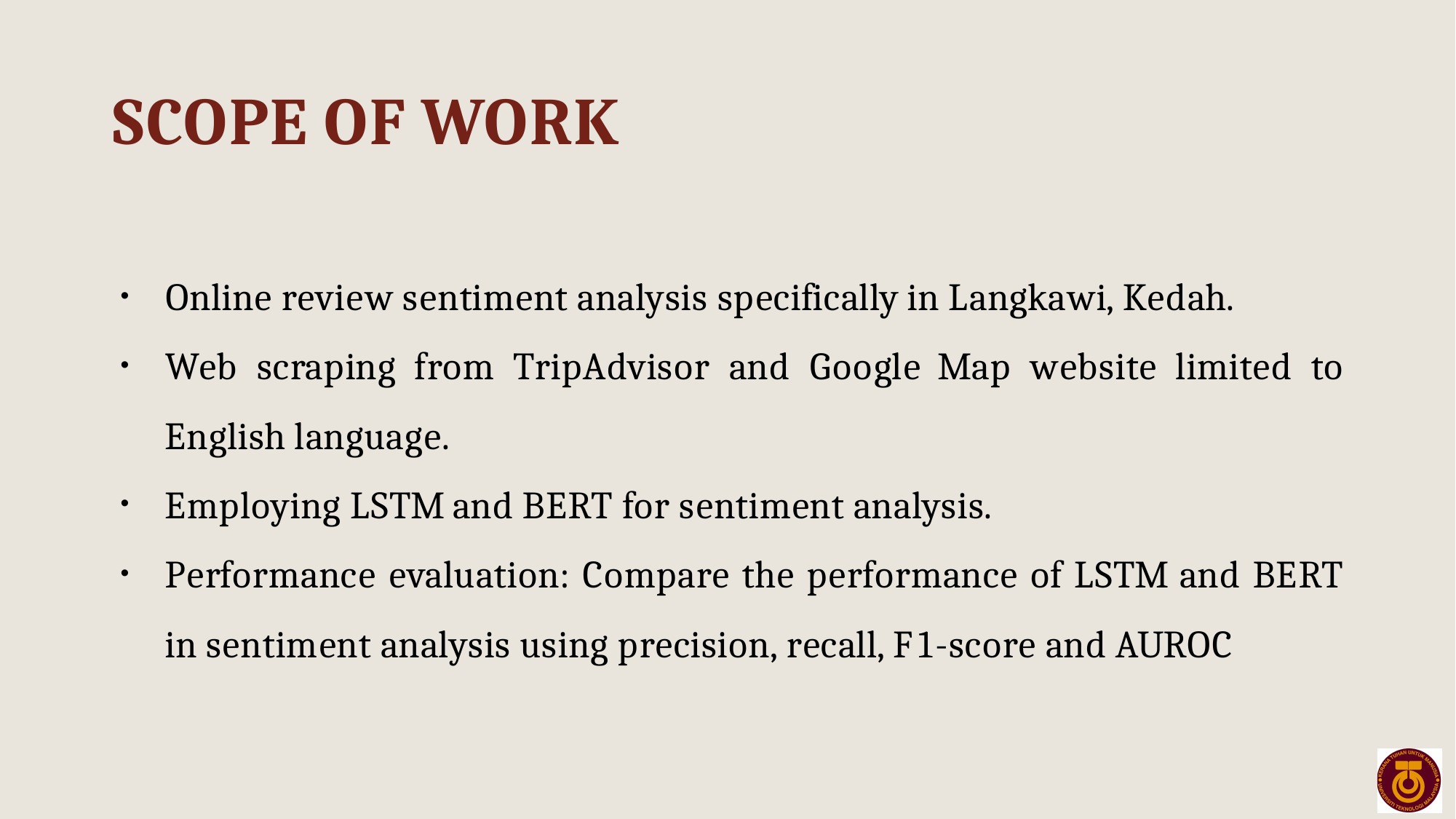

# SCOPE OF WORK
Online review sentiment analysis specifically in Langkawi, Kedah.
Web scraping from TripAdvisor and Google Map website limited to English language.
Employing LSTM and BERT for sentiment analysis.
Performance evaluation: Compare the performance of LSTM and BERT in sentiment analysis using precision, recall, F1-score and AUROC